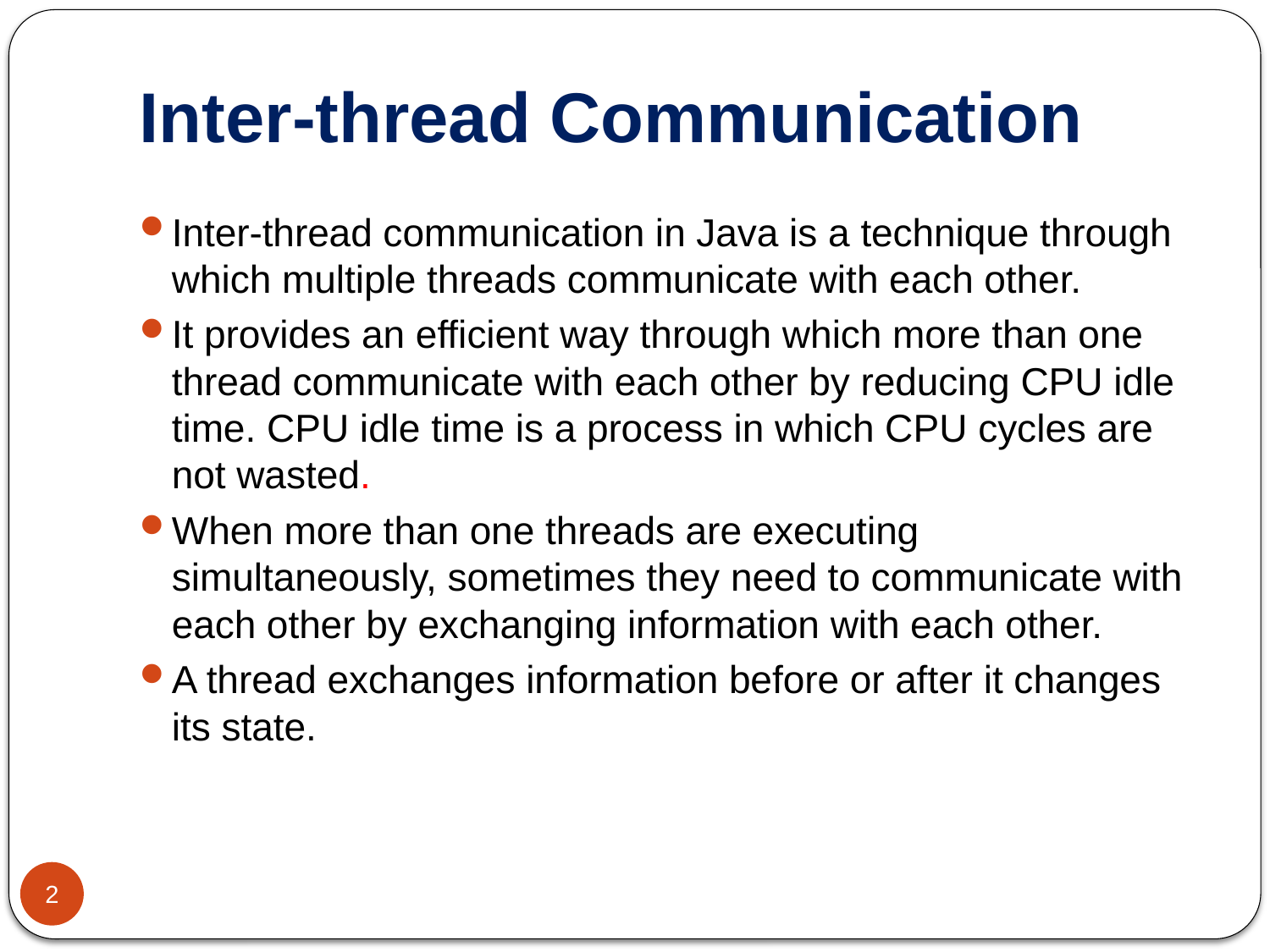

# Inter-thread Communication
Inter-thread communication in Java is a technique through which multiple threads communicate with each other.
It provides an efficient way through which more than one thread communicate with each other by reducing CPU idle time. CPU idle time is a process in which CPU cycles are not wasted.
When more than one threads are executing simultaneously, sometimes they need to communicate with each other by exchanging information with each other.
A thread exchanges information before or after it changes its state.
2